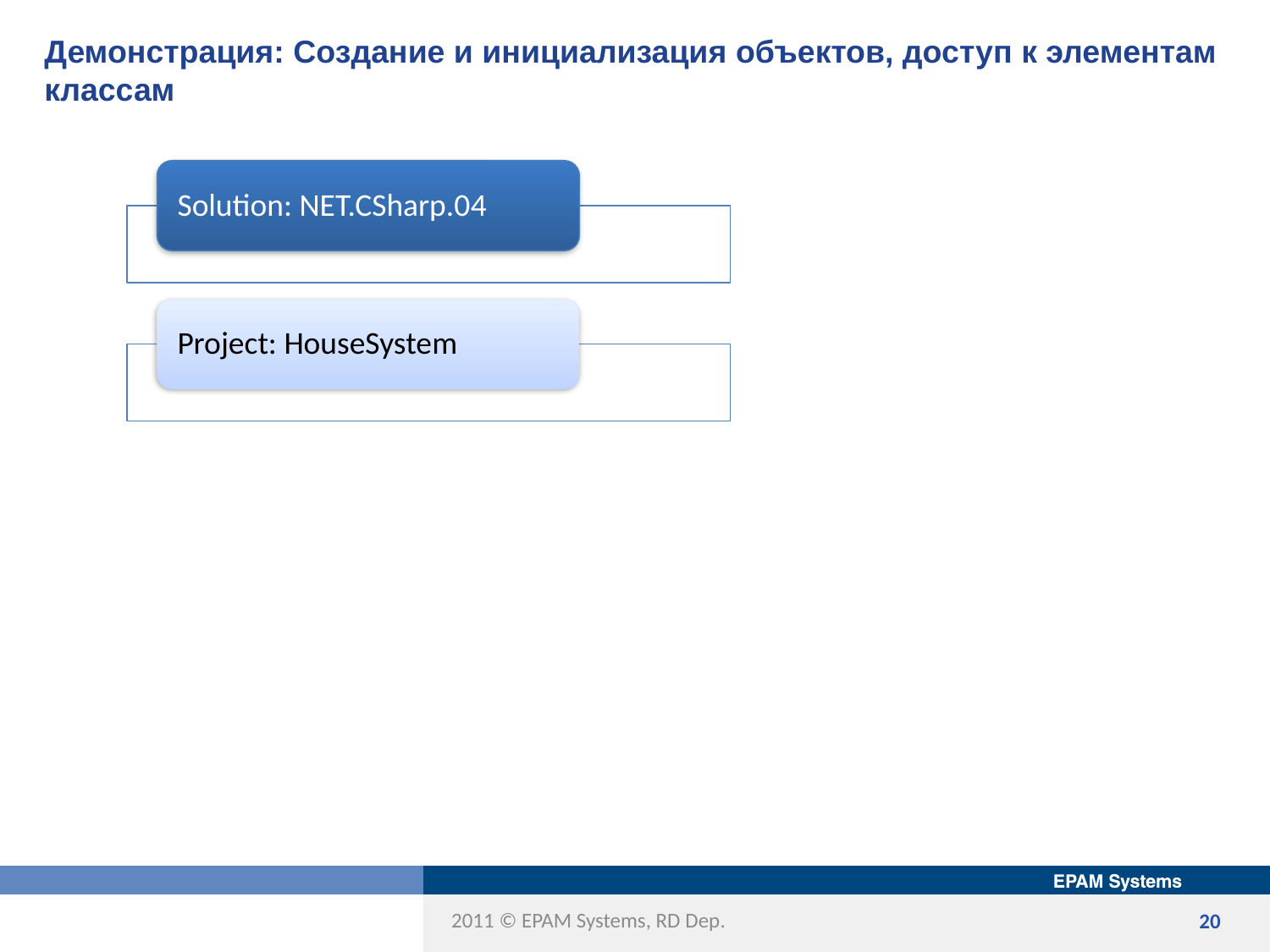

# Демонстрация: Создание и инициализация объектов, доступ к элементам классам
Solution: NET.CSharp.04
Project: HouseSystem